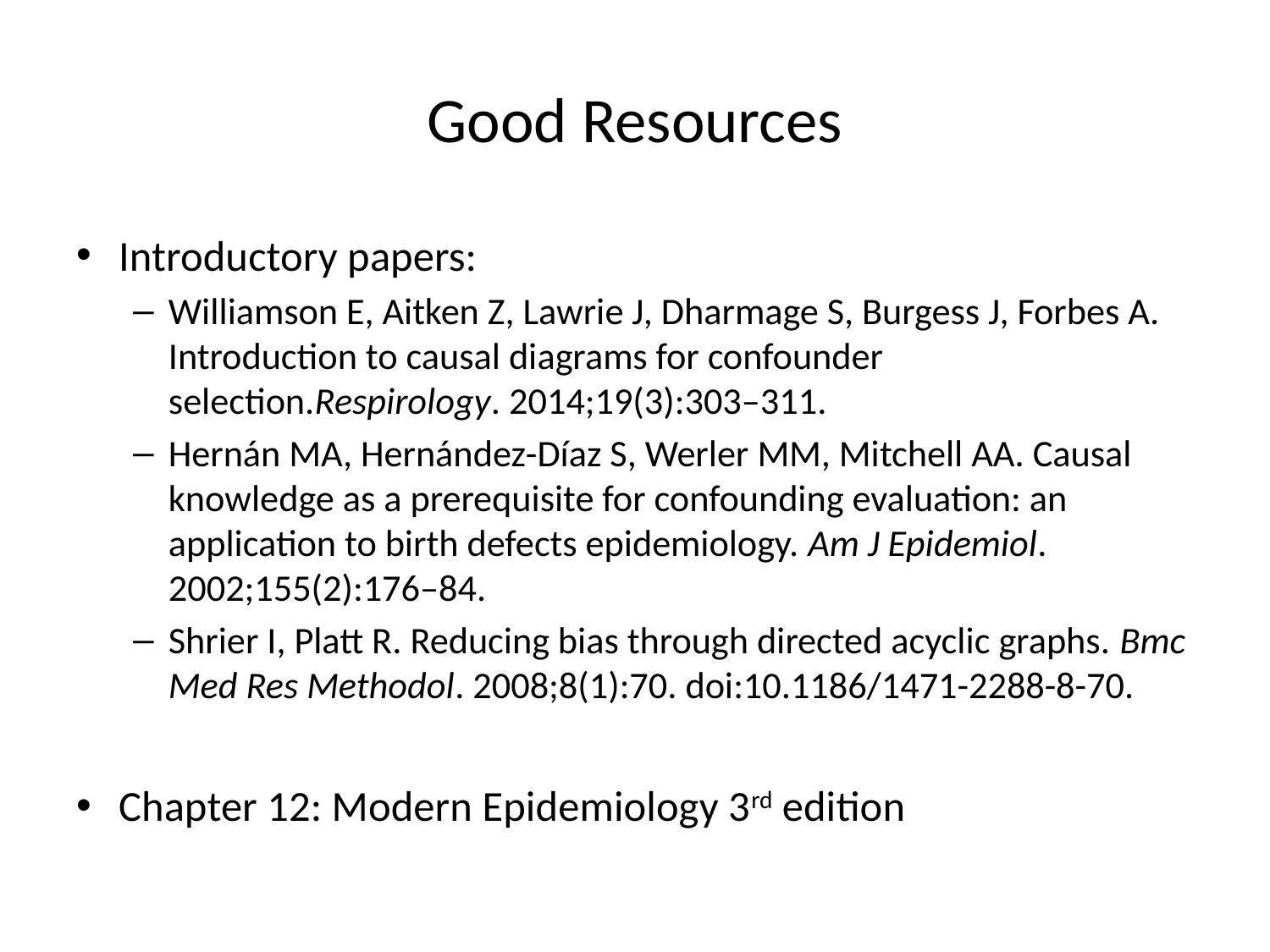

# Good Resources
Introductory papers:
Williamson E, Aitken Z, Lawrie J, Dharmage S, Burgess J, Forbes A. Introduction to causal diagrams for confounder selection.Respirology. 2014;19(3):303–311.
Hernán MA, Hernández-Díaz S, Werler MM, Mitchell AA. Causal knowledge as a prerequisite for confounding evaluation: an application to birth defects epidemiology. Am J Epidemiol. 2002;155(2):176–84.
Shrier I, Platt R. Reducing bias through directed acyclic graphs. Bmc Med Res Methodol. 2008;8(1):70. doi:10.1186/1471-2288-8-70.

Chapter 12: Modern Epidemiology 3rd edition